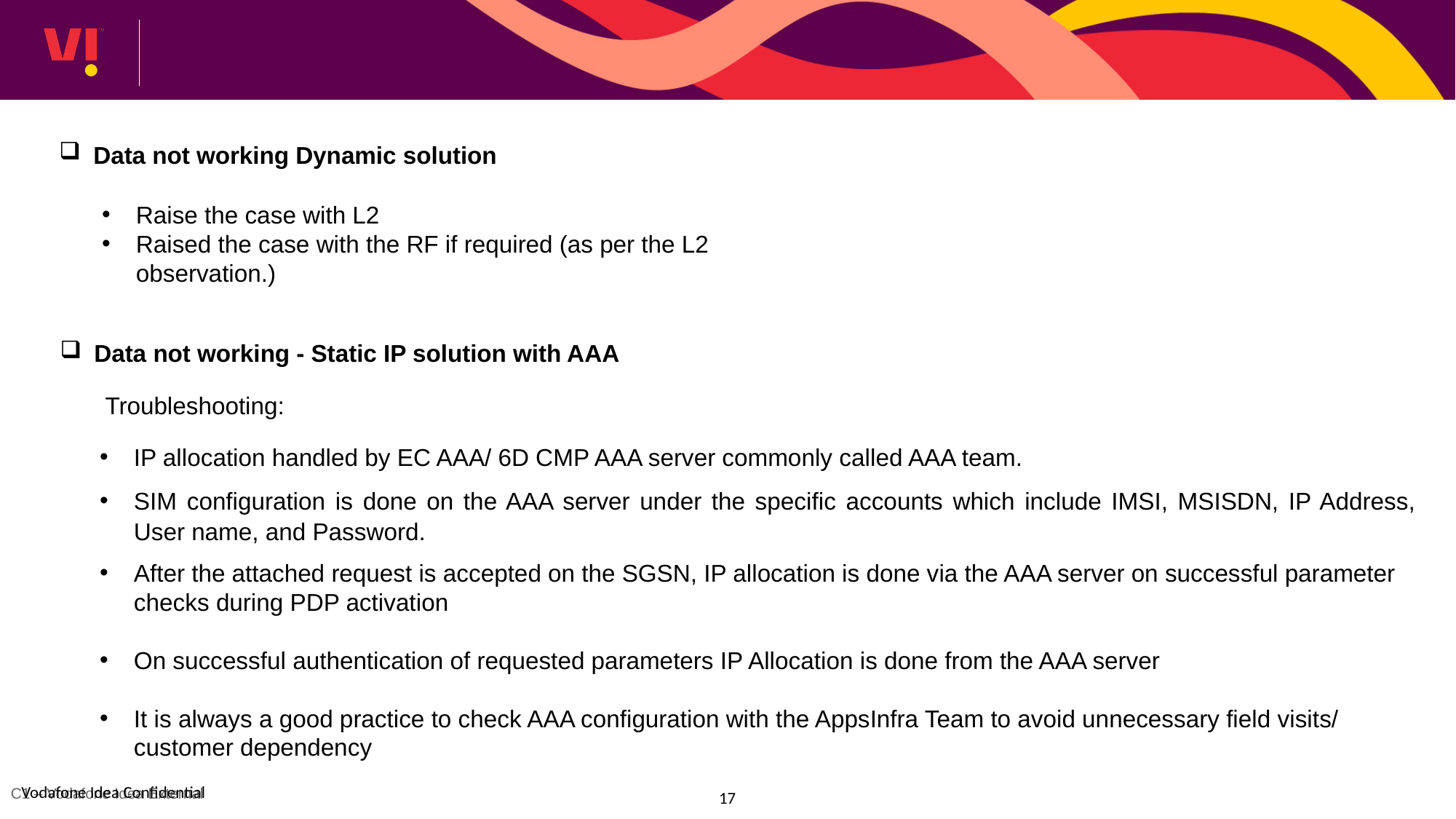

Data not working Dynamic solution
Raise the case with L2
Raised the case with the RF if required (as per the L2 observation.)
Data not working - Static IP solution with AAA
Troubleshooting:
IP allocation handled by EC AAA/ 6D CMP AAA server commonly called AAA team.
SIM configuration is done on the AAA server under the specific accounts which include IMSI, MSISDN, IP Address, User name, and Password.
After the attached request is accepted on the SGSN, IP allocation is done via the AAA server on successful parameter checks during PDP activation

On successful authentication of requested parameters IP Allocation is done from the AAA server

It is always a good practice to check AAA configuration with the AppsInfra Team to avoid unnecessary field visits/ customer dependency
17